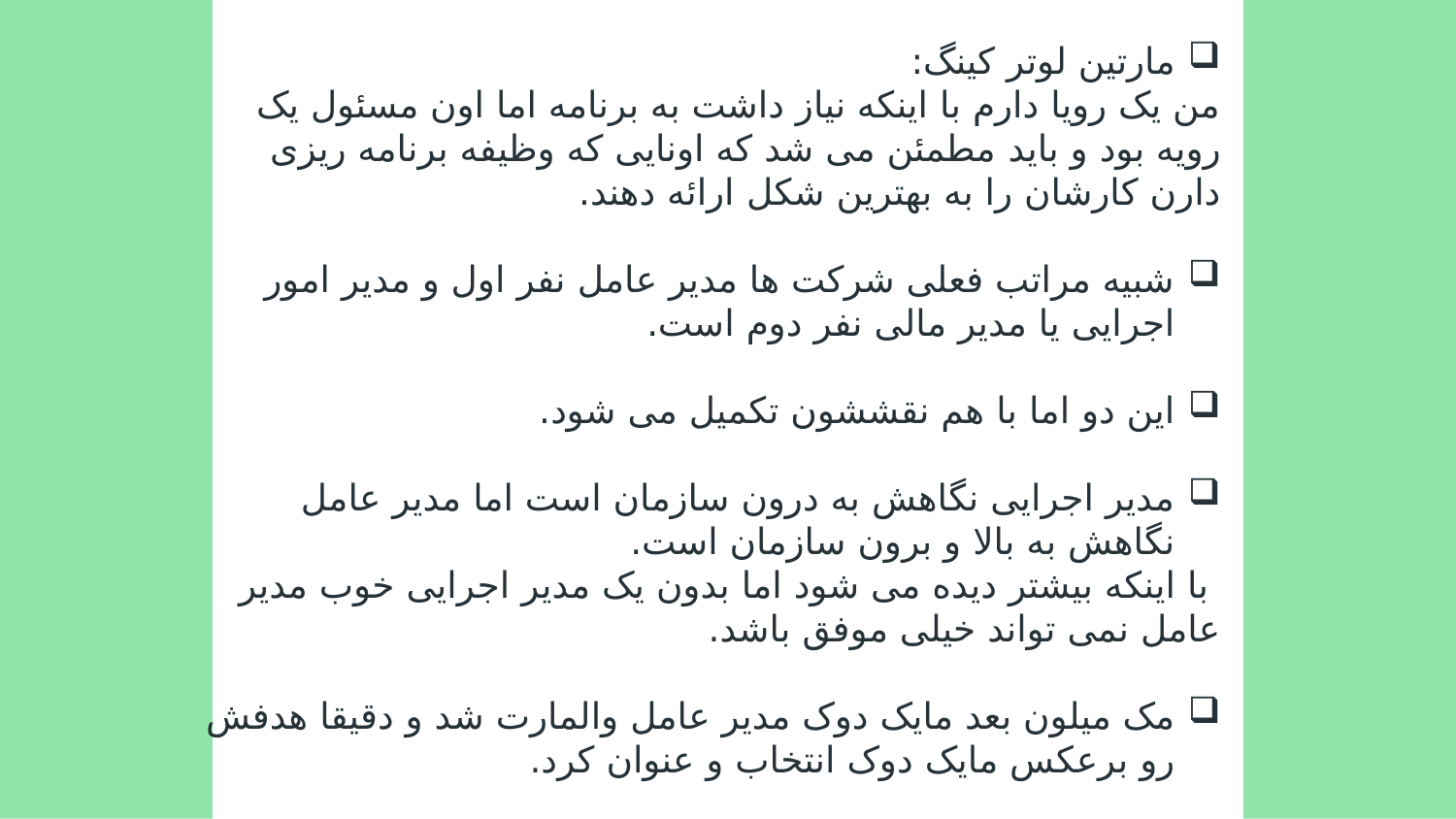

مارتین لوتر کینگ:
	من یک رویا دارم با اینکه نیاز داشت به برنامه اما اون مسئول یک رویه بود و باید 	مطمئن می شد که اونایی که وظیفه برنامه ریزی دارن کارشان را به بهترین شکل 	ارائه دهند.

شبیه مراتب فعلی شرکت ها مدیر عامل نفر اول و مدیر امور اجرایی یا مدیر مالی نفر دوم است.

این دو اما با هم نقششون تکمیل می شود.

مدیر اجرایی نگاهش به درون سازمان است اما مدیر عامل نگاهش به بالا و برون سازمان است.
 با اینکه بیشتر دیده می شود اما بدون یک مدیر اجرایی خوب مدیر عامل نمی تواند خیلی موفق باشد.

مک میلون بعد مایک دوک مدیر عامل والمارت شد و دقیقا هدفش رو برعکس مایک دوک انتخاب و عنوان کرد.